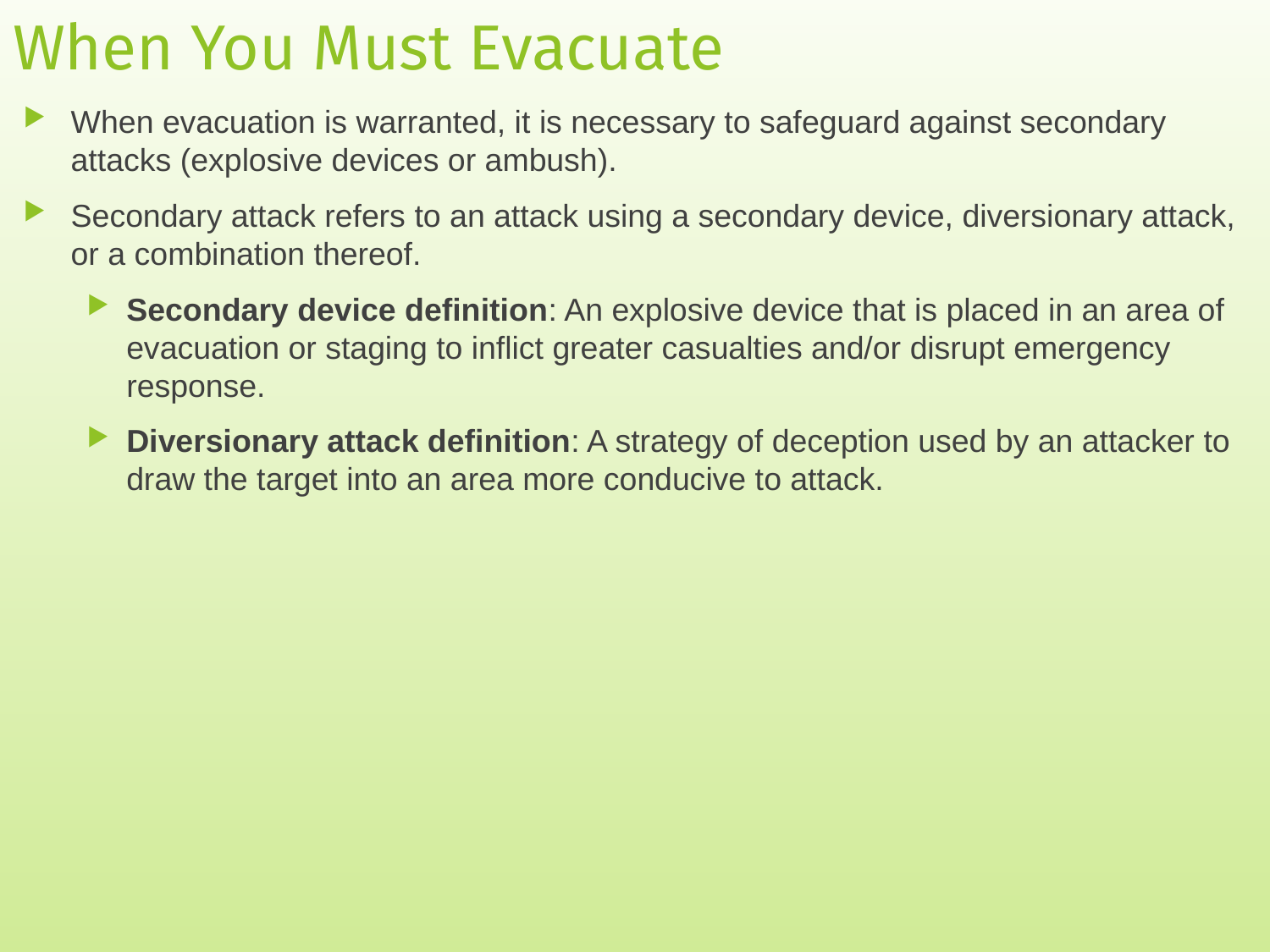

# When You Must Evacuate
When evacuation is warranted, it is necessary to safeguard against secondary attacks (explosive devices or ambush).
Secondary attack refers to an attack using a secondary device, diversionary attack, or a combination thereof.
Secondary device definition: An explosive device that is placed in an area of evacuation or staging to inflict greater casualties and/or disrupt emergency response.
Diversionary attack definition: A strategy of deception used by an attacker to draw the target into an area more conducive to attack.

10